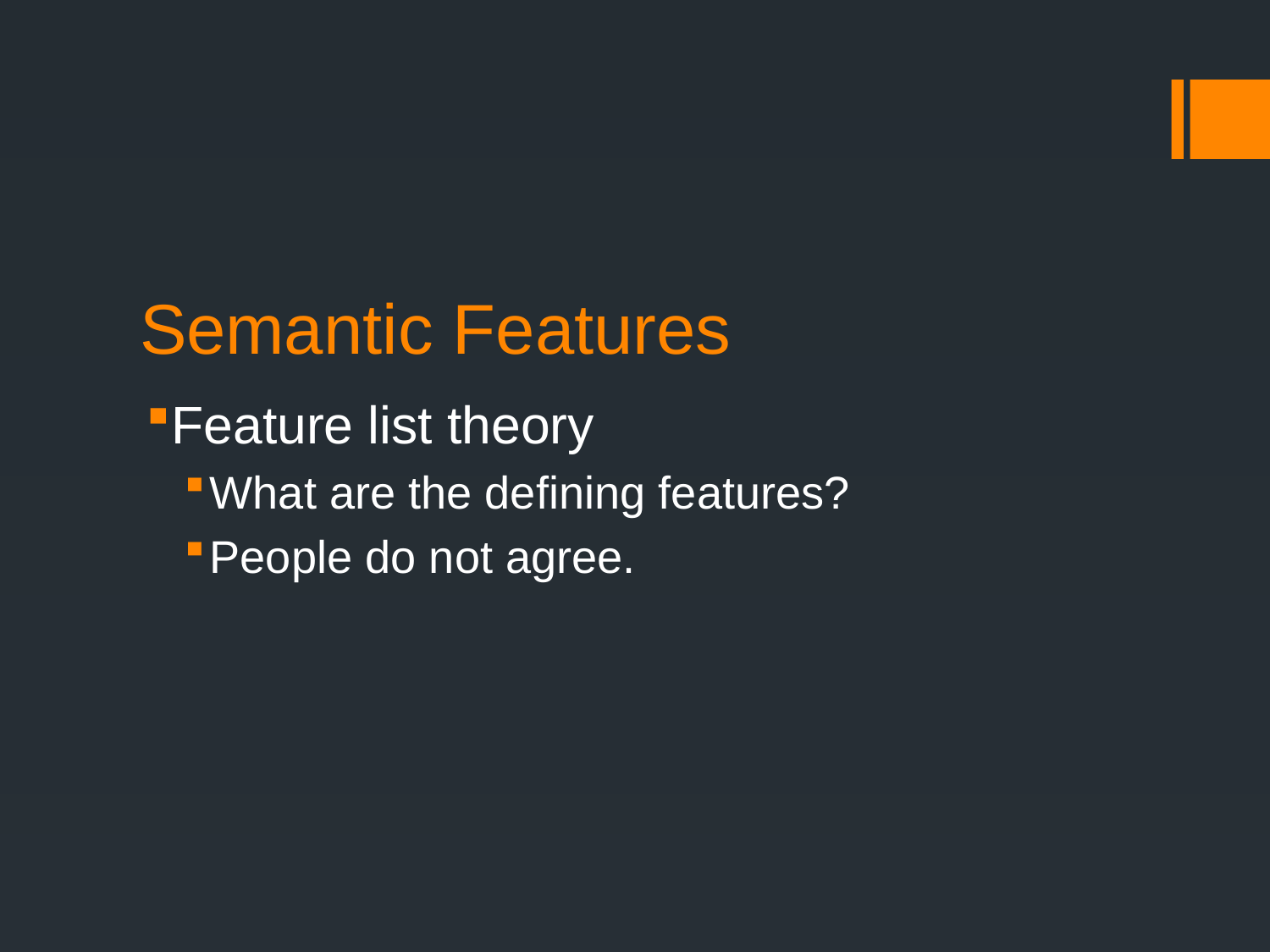

# Semantic Features
Feature list theory
What are the defining features?
People do not agree.